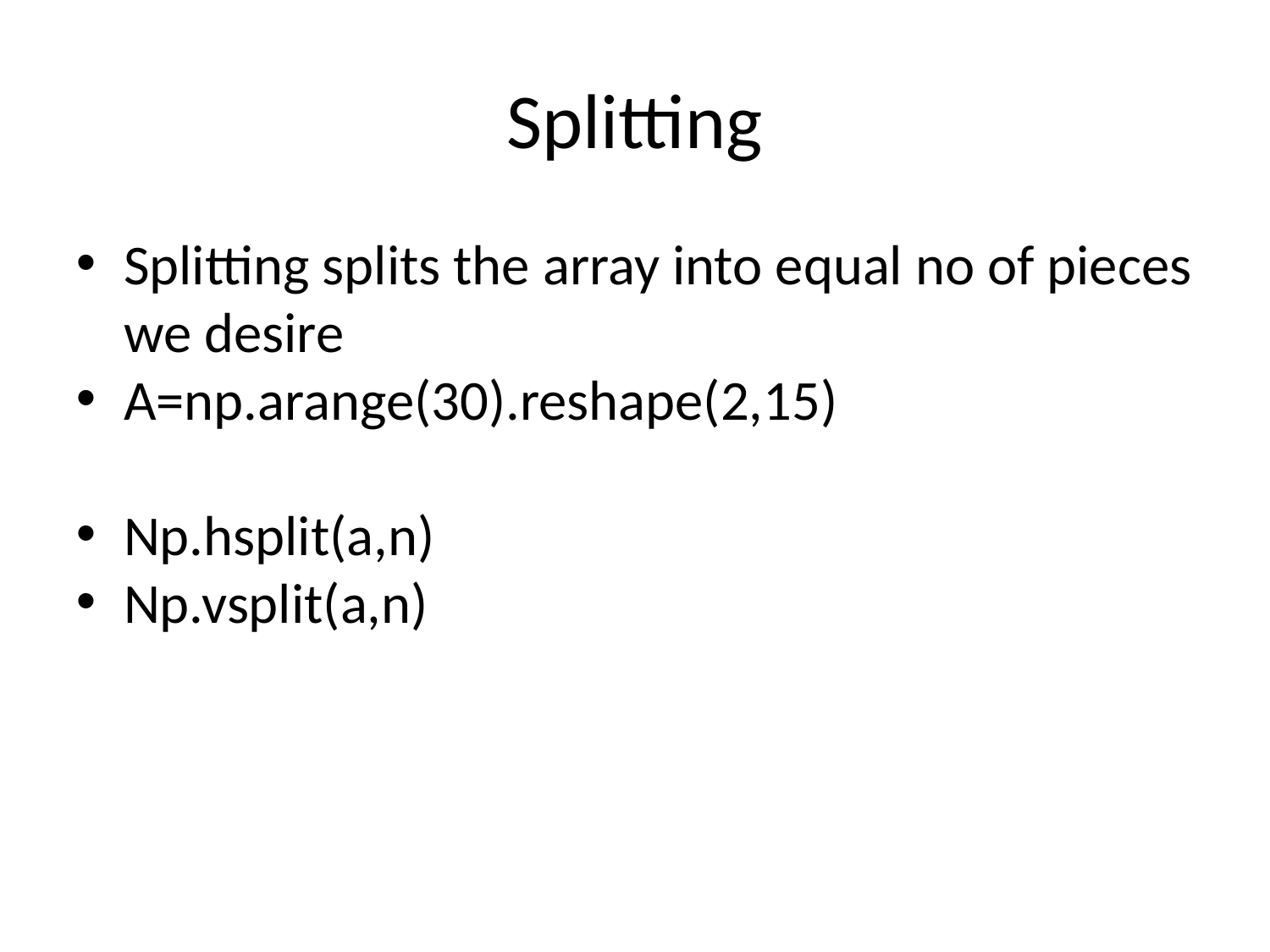

Splitting
Splitting splits the array into equal no of pieces we desire
A=np.arange(30).reshape(2,15)

Np.hsplit(a,n)
Np.vsplit(a,n)